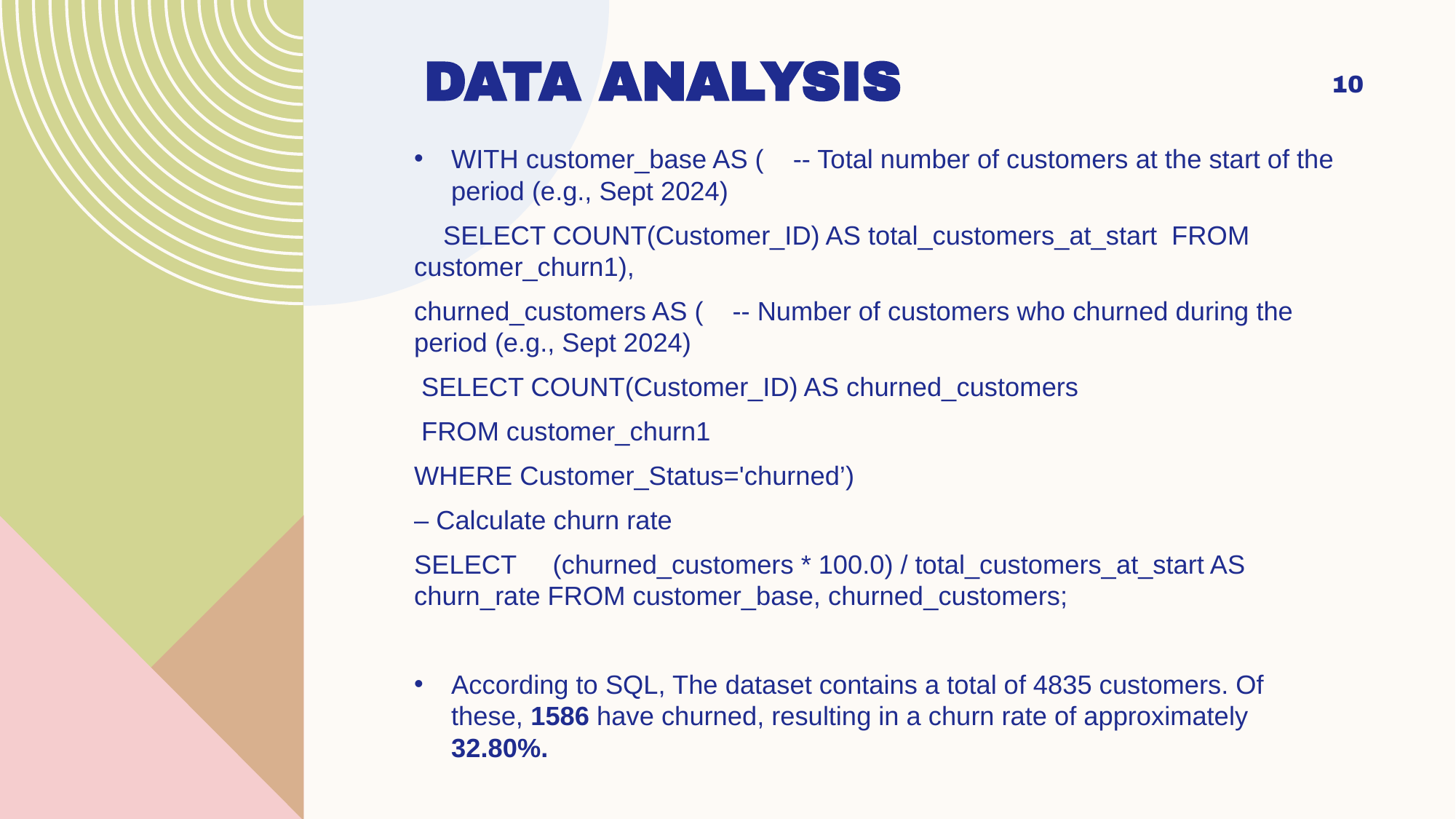

# Data analysis
10
WITH customer_base AS (    -- Total number of customers at the start of the period (e.g., Sept 2024)
    SELECT COUNT(Customer_ID) AS total_customers_at_start  FROM            customer_churn1),
churned_customers AS (    -- Number of customers who churned during the period (e.g., Sept 2024)
 SELECT COUNT(Customer_ID) AS churned_customers
 FROM customer_churn1
WHERE Customer_Status='churned’)
– Calculate churn rate
SELECT     (churned_customers * 100.0) / total_customers_at_start AS churn_rate FROM customer_base, churned_customers;

According to SQL, The dataset contains a total of 4835 customers. Of these, 1586 have churned, resulting in a churn rate of approximately 32.80%.